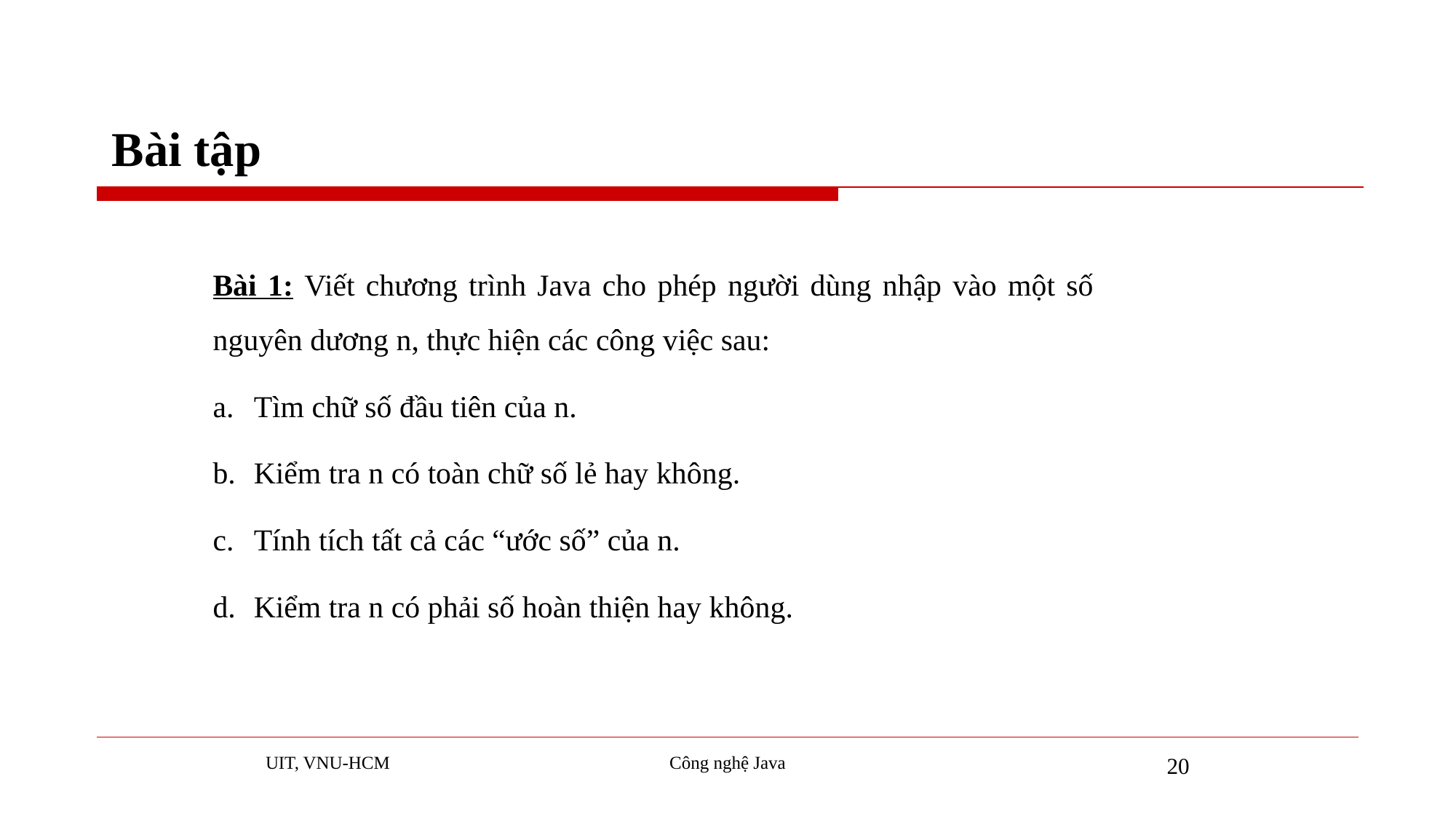

# Bài tập
Bài 1: Viết chương trình Java cho phép người dùng nhập vào một số nguyên dương n, thực hiện các công việc sau:
Tìm chữ số đầu tiên của n.
Kiểm tra n có toàn chữ số lẻ hay không.
Tính tích tất cả các “ước số” của n.
Kiểm tra n có phải số hoàn thiện hay không.
UIT, VNU-HCM
Công nghệ Java
20